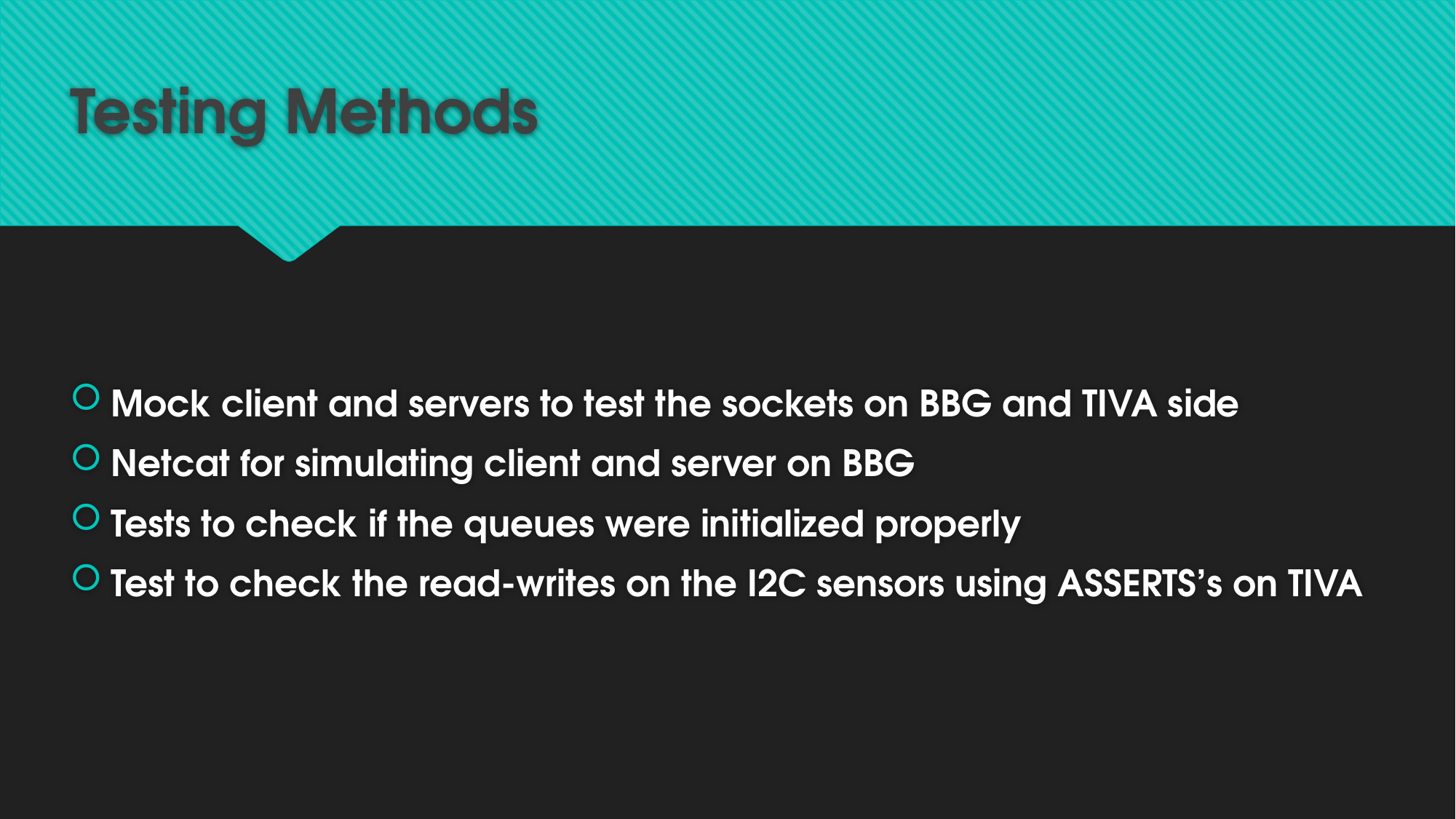

# Testing Methods
Mock client and servers to test the sockets on BBG and TIVA side
Netcat for simulating client and server on BBG
Tests to check if the queues were initialized properly
Test to check the read-writes on the I2C sensors using ASSERTS’s on TIVA